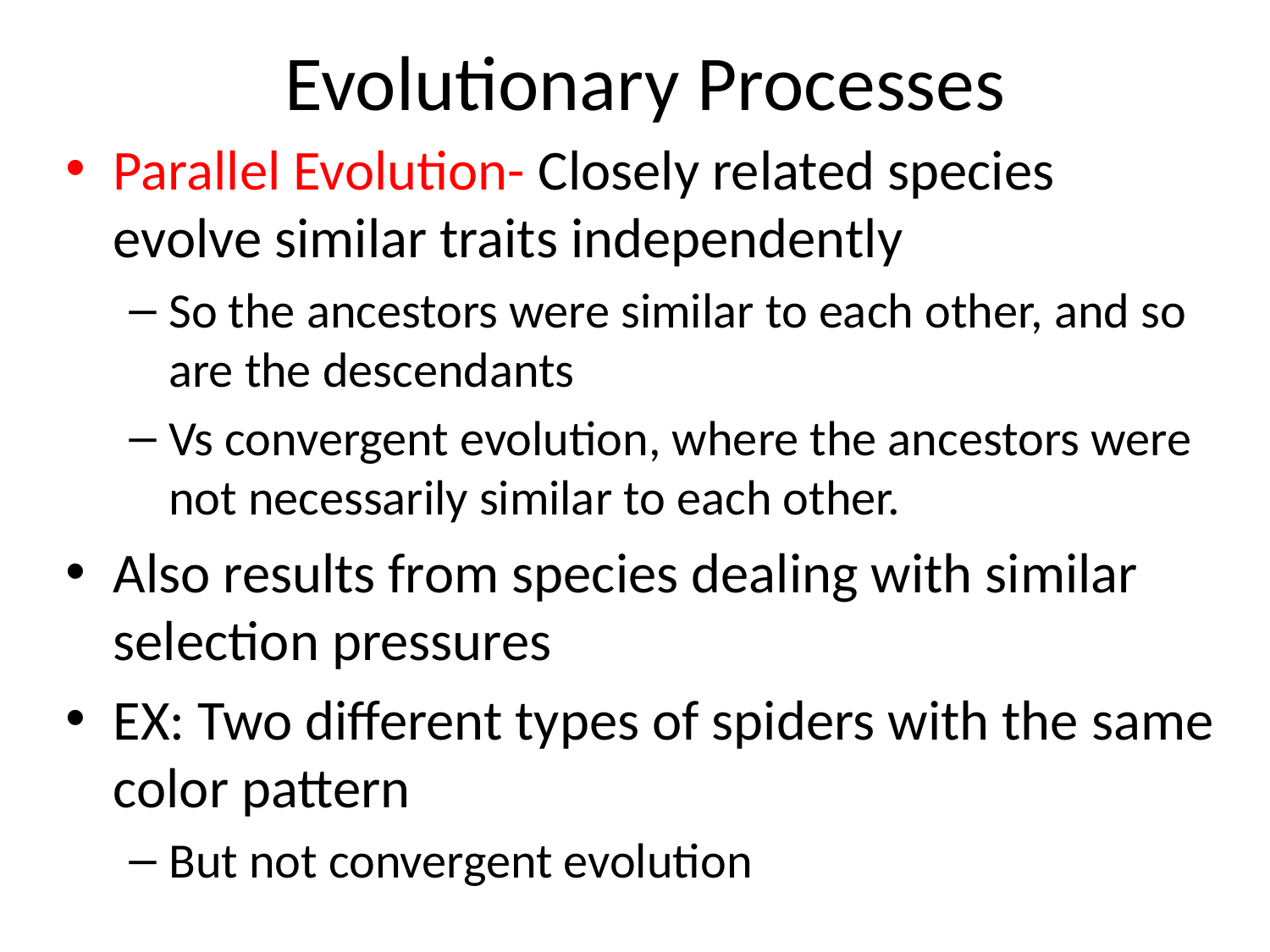

# Evolutionary Processes
Parallel Evolution- Closely related species evolve similar traits independently
So the ancestors were similar to each other, and so are the descendants
Vs convergent evolution, where the ancestors were not necessarily similar to each other.
Also results from species dealing with similar selection pressures
EX: Two different types of spiders with the same color pattern
But not convergent evolution